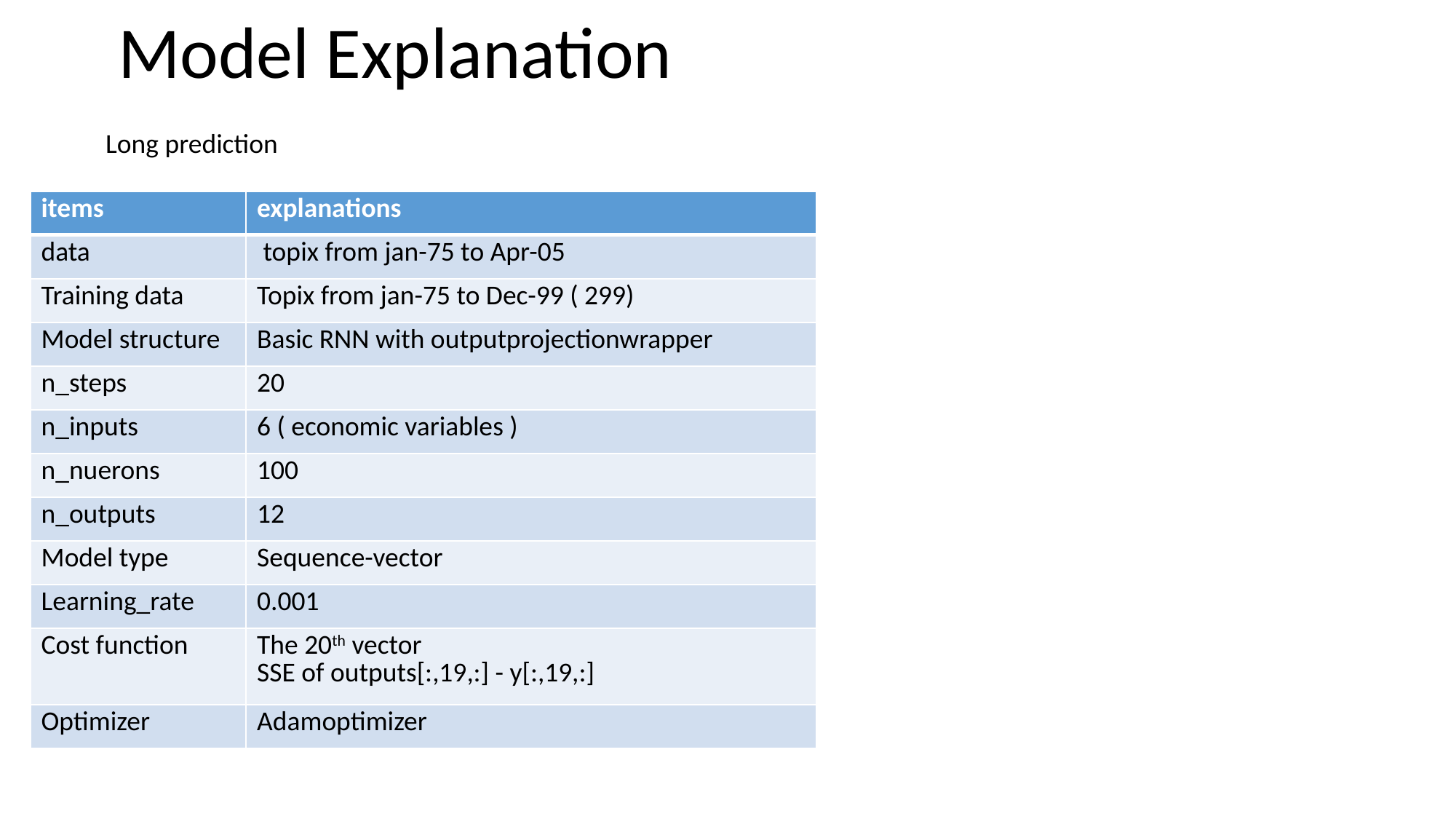

Model Explanation
Long prediction
| items | explanations |
| --- | --- |
| data | topix from jan-75 to Apr-05 |
| Training data | Topix from jan-75 to Dec-99 ( 299) |
| Model structure | Basic RNN with outputprojectionwrapper |
| n\_steps | 20 |
| n\_inputs | 6 ( economic variables ) |
| n\_nuerons | 100 |
| n\_outputs | 12 |
| Model type | Sequence-vector |
| Learning\_rate | 0.001 |
| Cost function | The 20th vector SSE of outputs[:,19,:] - y[:,19,:] |
| Optimizer | Adamoptimizer |